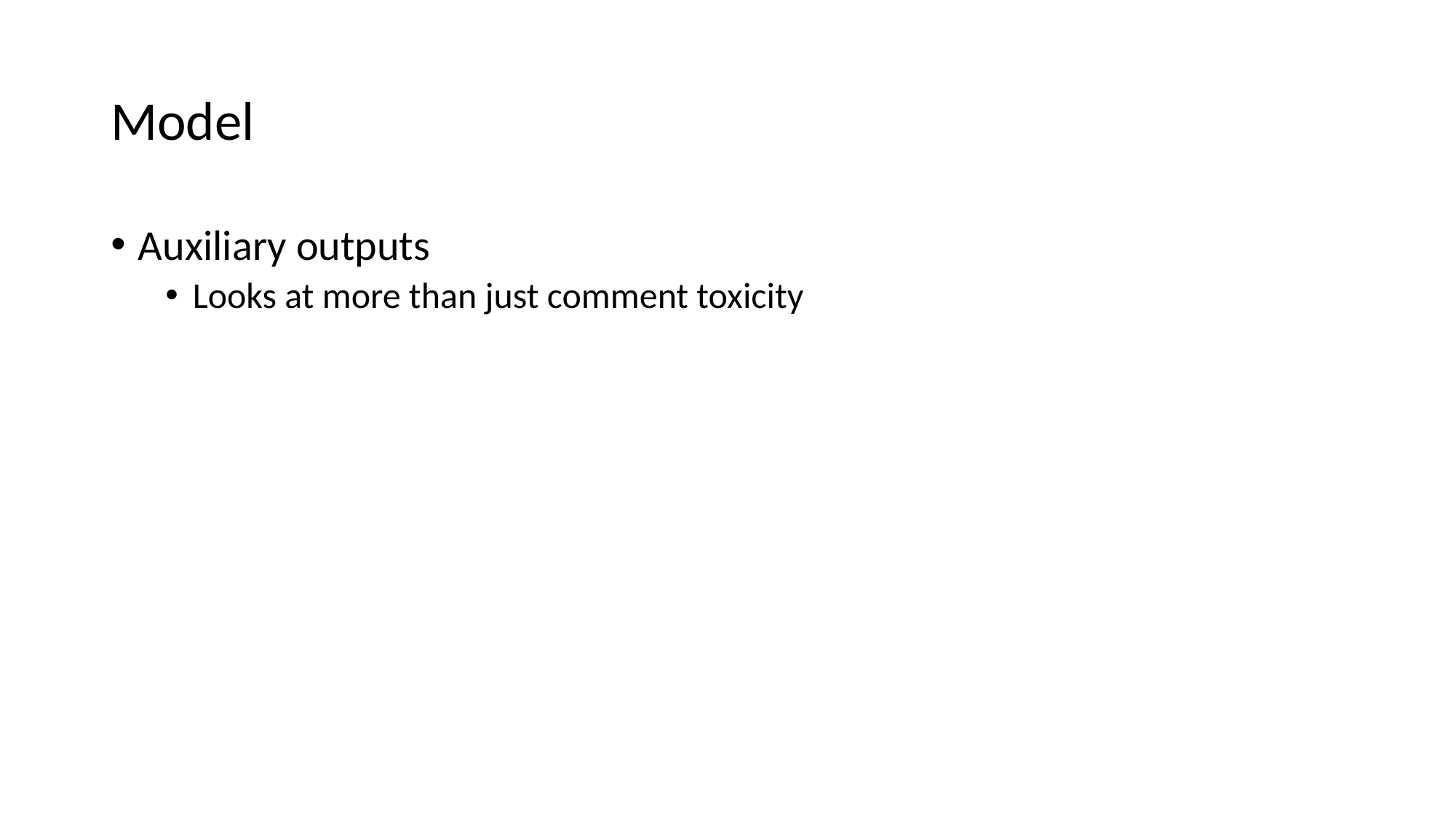

# Model
Auxiliary outputs
Looks at more than just comment toxicity